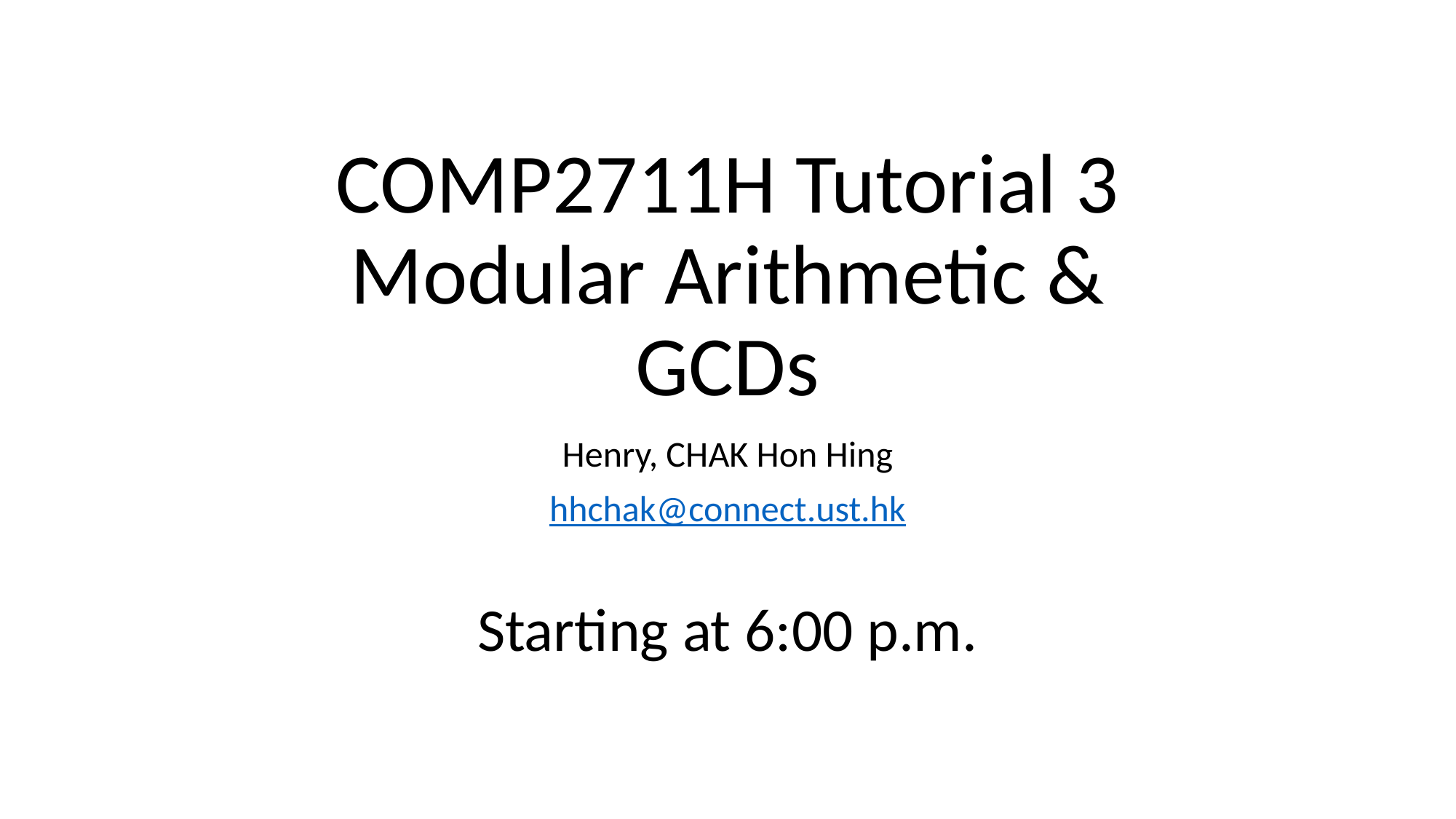

# COMP2711H Tutorial 3 Modular Arithmetic & GCDs
Henry, CHAK Hon Hing
hhchak@connect.ust.hk

Starting at 6:00 p.m.